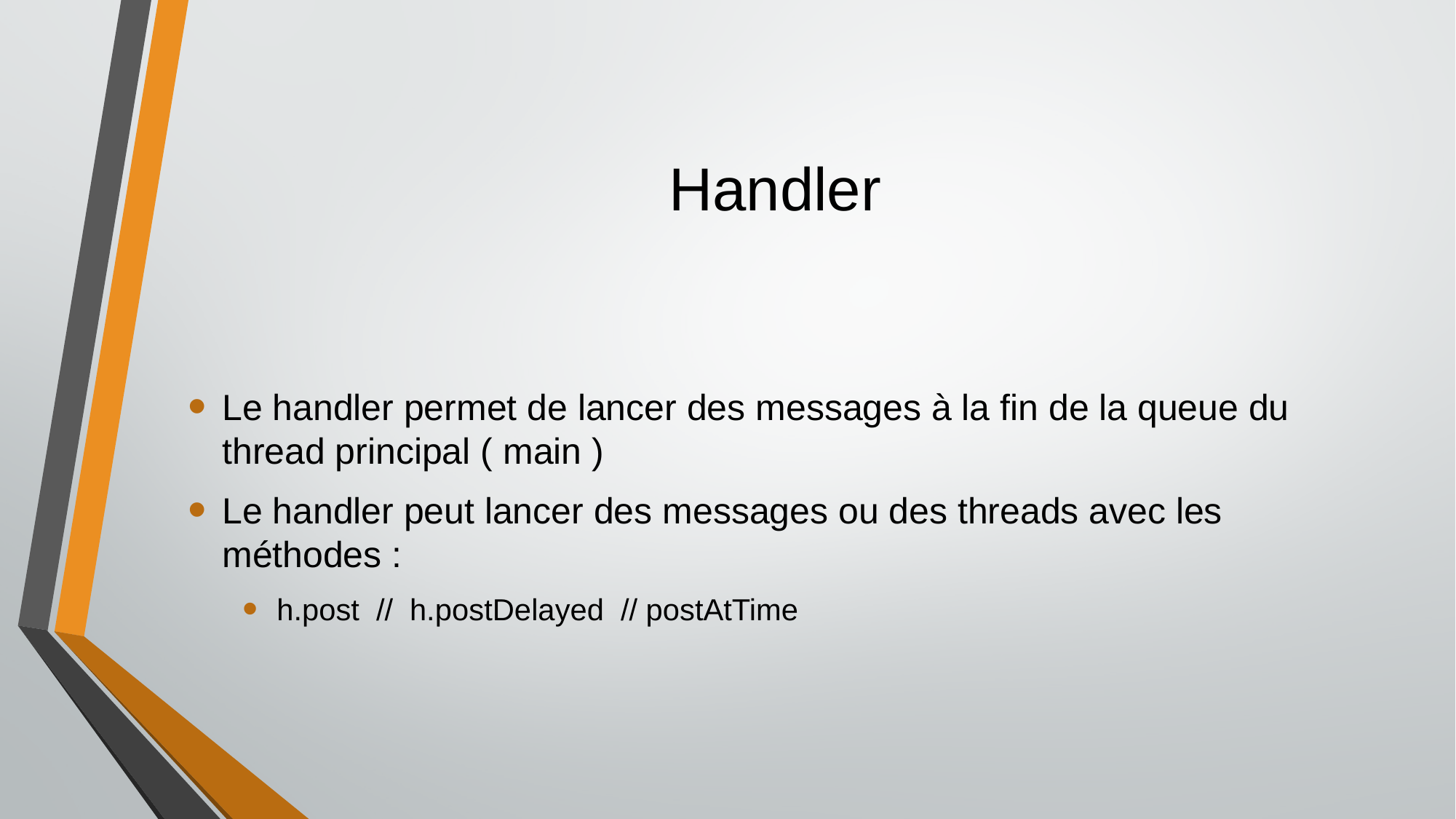

# Handler
Le handler permet de lancer des messages à la fin de la queue du thread principal ( main )
Le handler peut lancer des messages ou des threads avec les méthodes :
h.post  //  h.postDelayed  // postAtTime